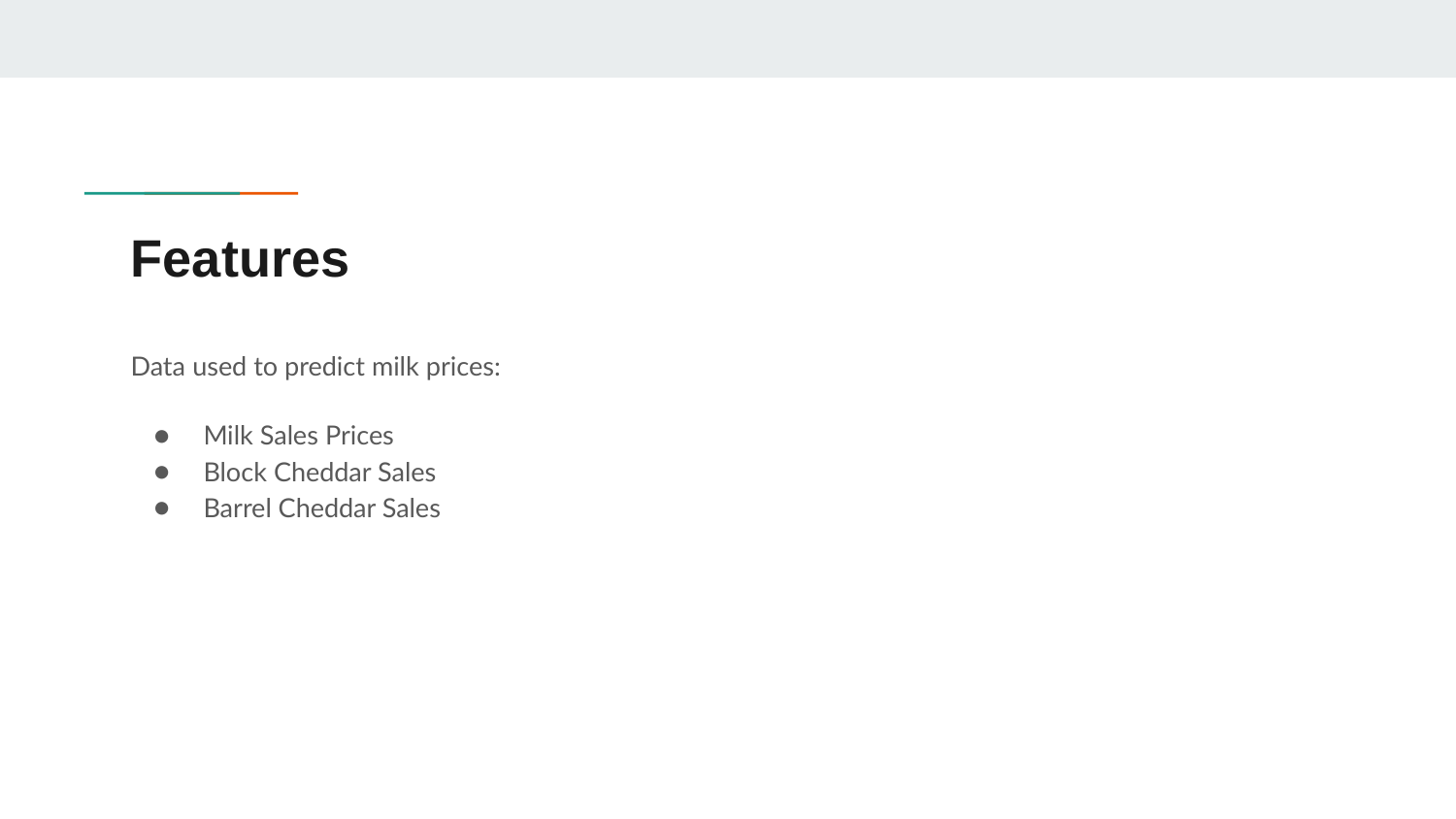

# Features
Data used to predict milk prices:
Milk Sales Prices
Block Cheddar Sales
Barrel Cheddar Sales